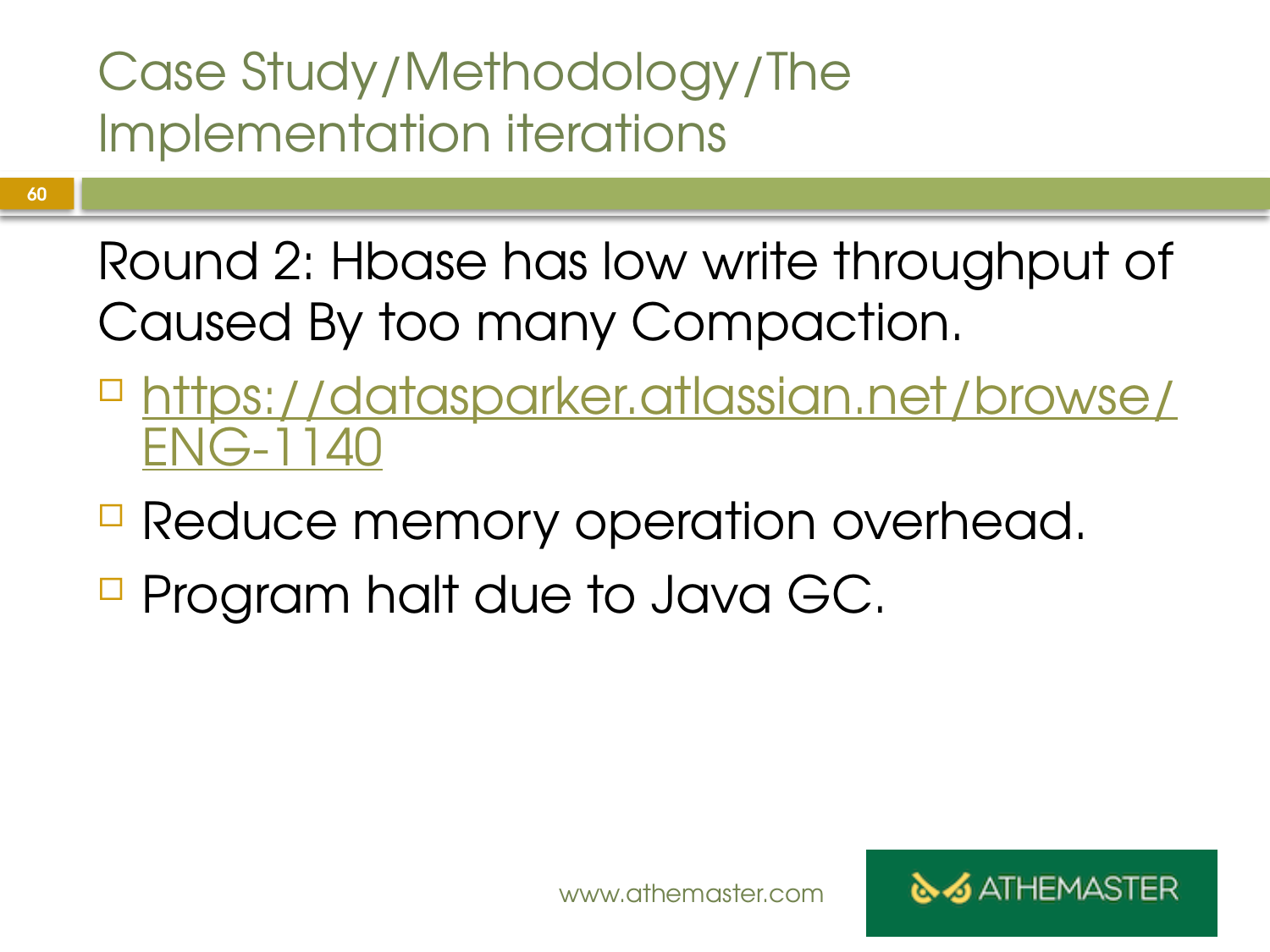

# Case Study/Methodology/The Implementation iterations
60
Round 2: Hbase has low write throughput of Caused By too many Compaction.
https://datasparker.atlassian.net/browse/ENG-1140
Reduce memory operation overhead.
Program halt due to Java GC.

www.athemaster.com